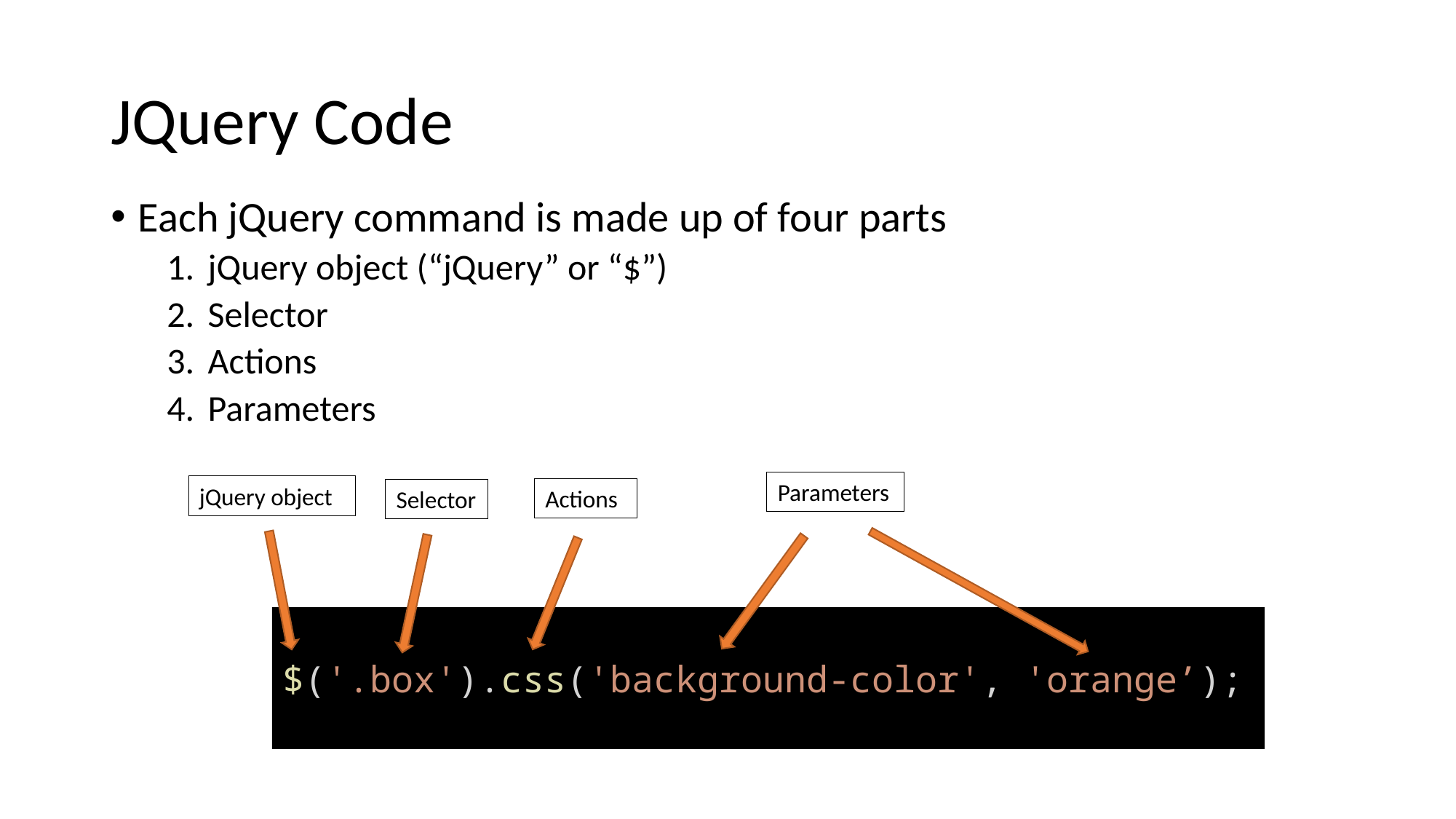

# JQuery Code
Each jQuery command is made up of four parts
jQuery object (“jQuery” or “$”)
Selector
Actions
Parameters
Parameters
jQuery object
Actions
Selector

$('.box').css('background-color', 'orange’);